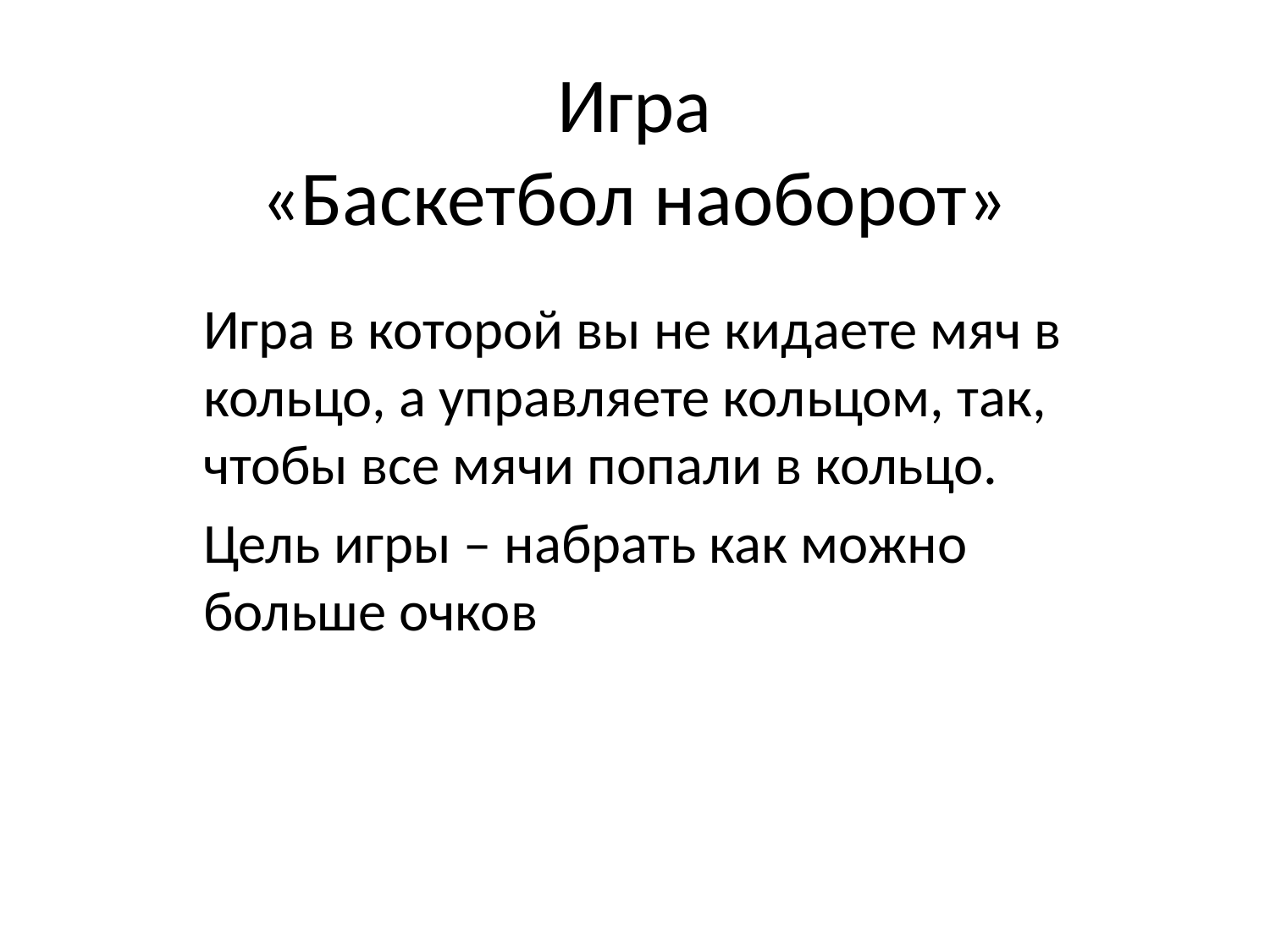

# Игра «Баскетбол наоборот»
Игра в которой вы не кидаете мяч в кольцо, а управляете кольцом, так, чтобы все мячи попали в кольцо.
Цель игры – набрать как можно больше очков